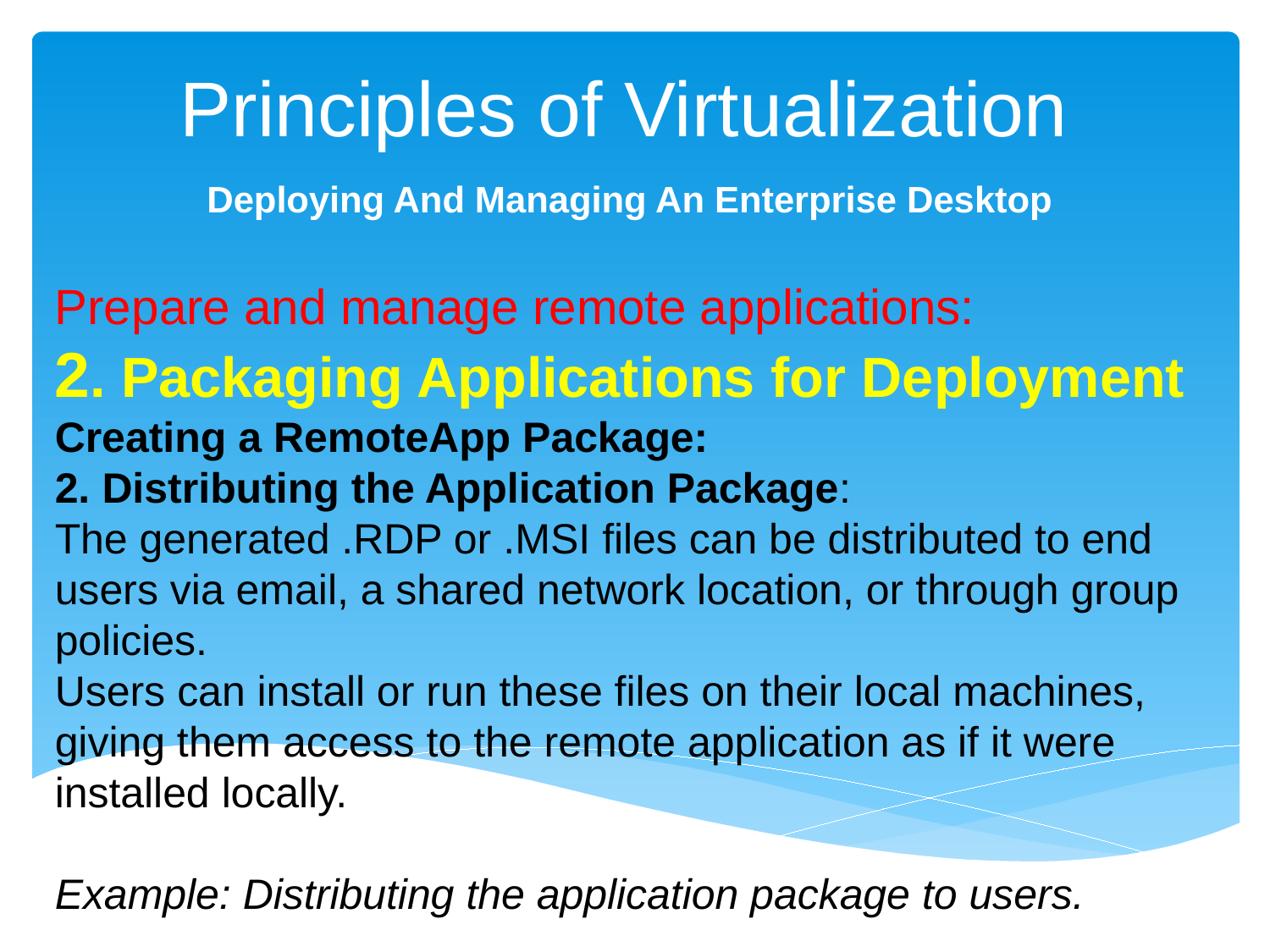

# Principles of Virtualization
Deploying And Managing An Enterprise Desktop
Prepare and manage remote applications:
2. Packaging Applications for Deployment
Creating a RemoteApp Package:
2. Distributing the Application Package:
The generated .RDP or .MSI files can be distributed to end users via email, a shared network location, or through group policies.
Users can install or run these files on their local machines, giving them access to the remote application as if it were installed locally.
Example: Distributing the application package to users.